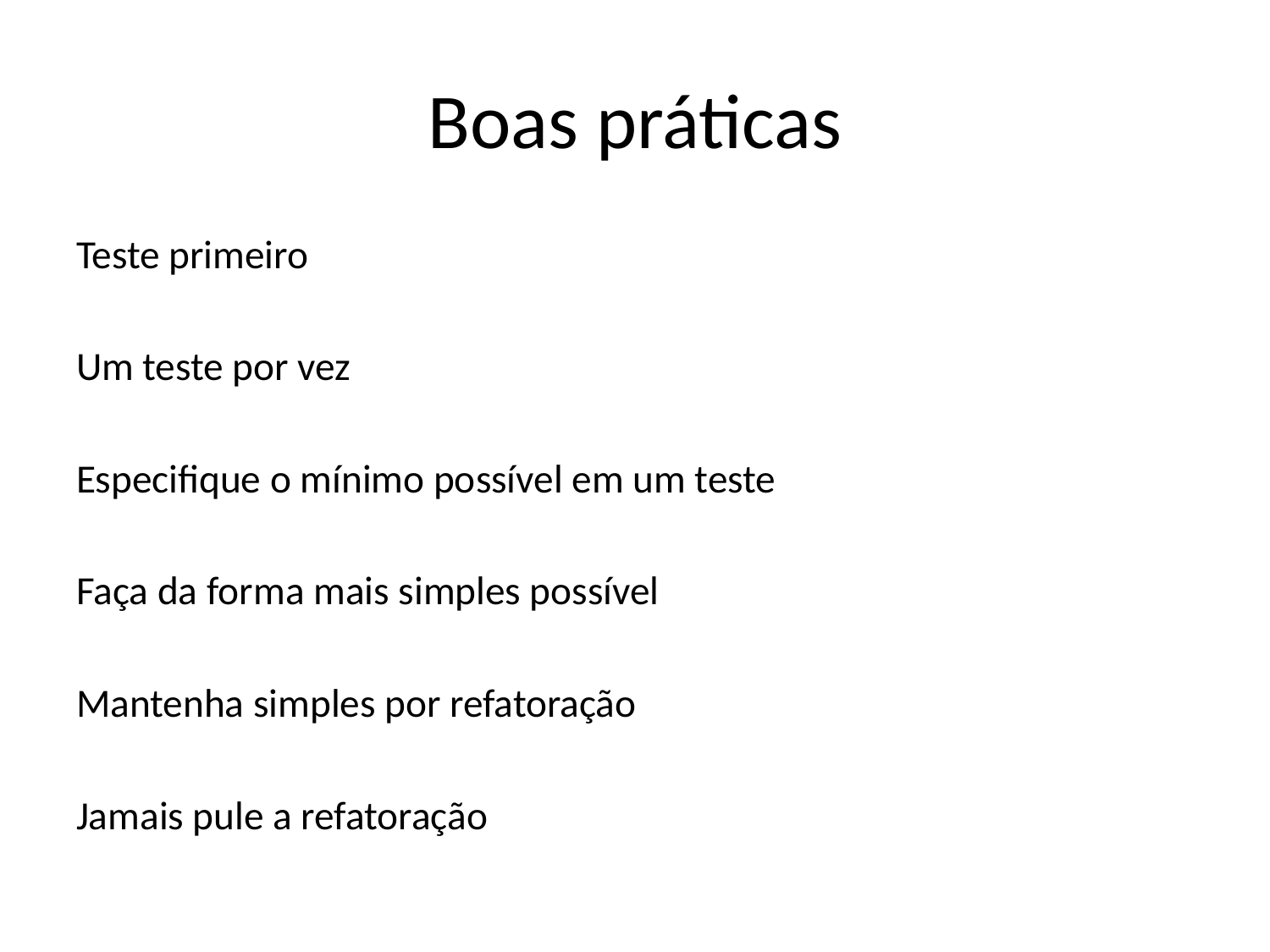

# Boas práticas
Teste primeiro

Um teste por vez

Especifique o mínimo possível em um teste

Faça da forma mais simples possível

Mantenha simples por refatoração

Jamais pule a refatoração